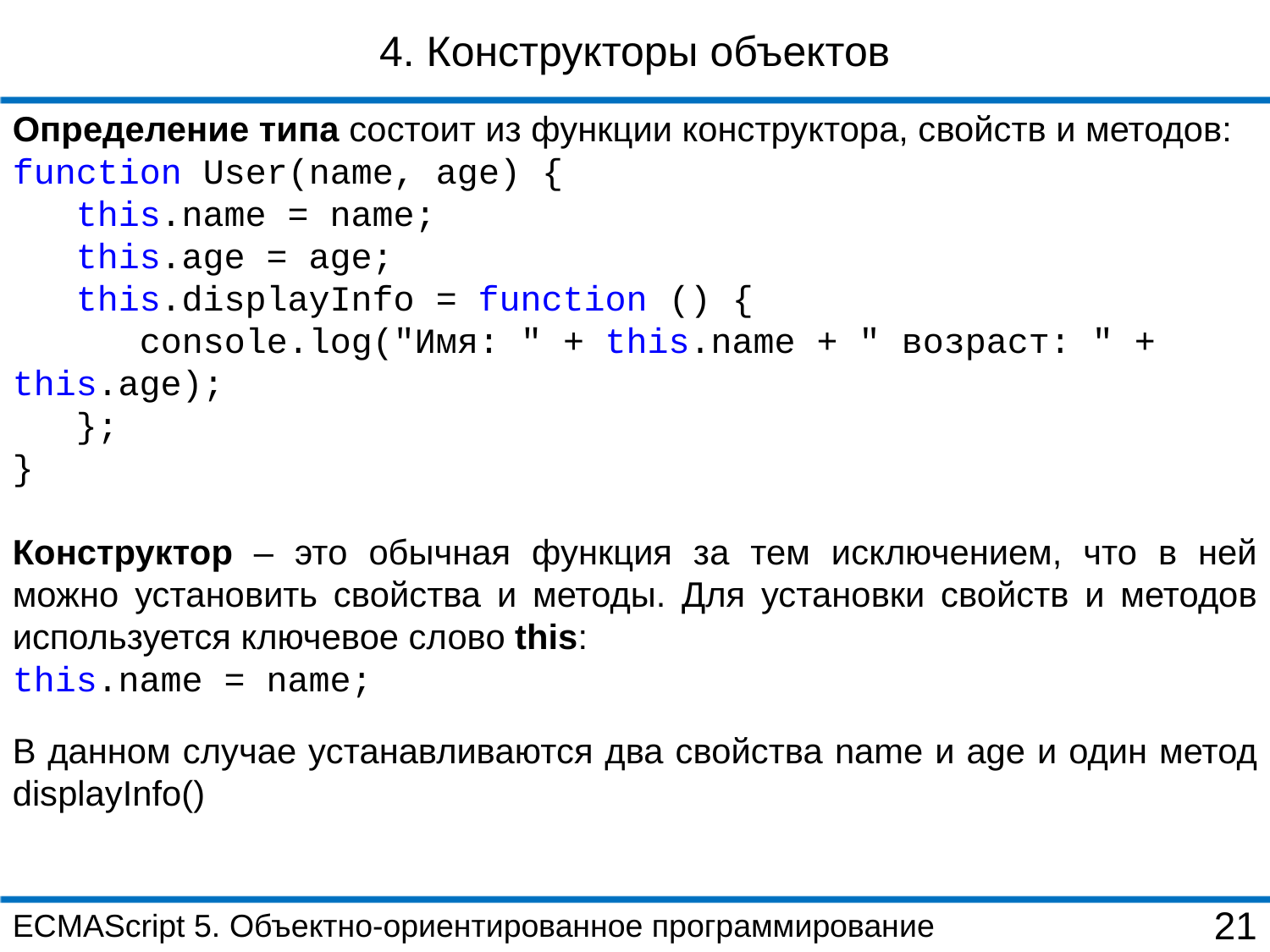

4. Конструкторы объектов
Определение типа состоит из функции конструктора, свойств и методов:
function User(name, age) {
   this.name = name;
   this.age = age;
   this.displayInfo = function () {
      console.log("Имя: " + this.name + " возраст: " + this.age);
   };
}

Конструктор – это обычная функция за тем исключением, что в ней можно установить свойства и методы. Для установки свойств и методов используется ключевое слово this:
this.name = name;

В данном случае устанавливаются два свойства name и age и один метод displayInfo()
ECMAScript 5. Объектно-ориентированное программирование
21